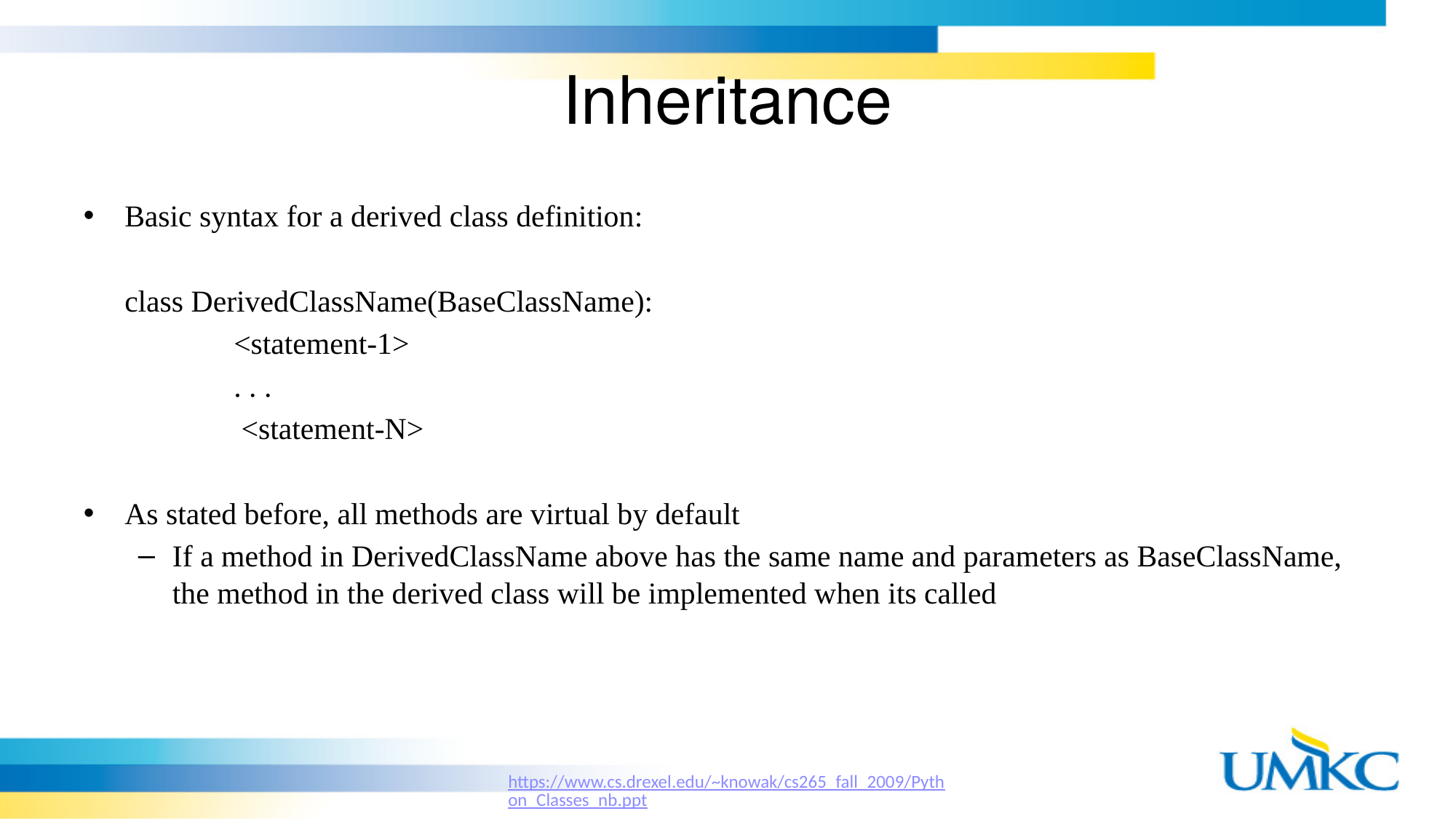

# Inheritance
Basic syntax for a derived class definition:

	class DerivedClassName(BaseClassName):
		<statement-1>
		. . .
		 <statement-N>

As stated before, all methods are virtual by default
If a method in DerivedClassName above has the same name and parameters as BaseClassName, the method in the derived class will be implemented when its called
https://www.cs.drexel.edu/~knowak/cs265_fall_2009/Python_Classes_nb.ppt